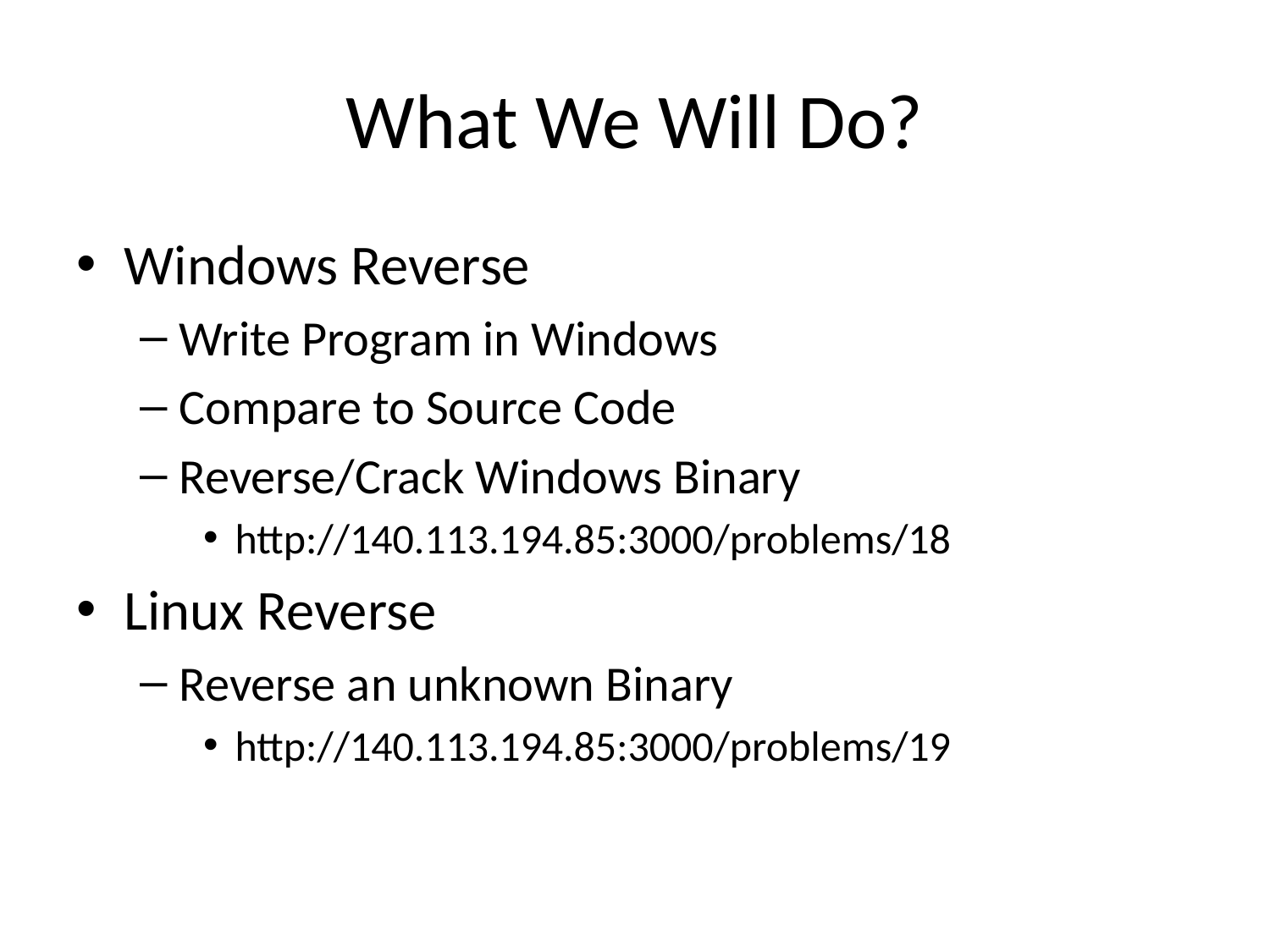

# What We Will Do?
Windows Reverse
Write Program in Windows
Compare to Source Code
Reverse/Crack Windows Binary
http://140.113.194.85:3000/problems/18
Linux Reverse
Reverse an unknown Binary
http://140.113.194.85:3000/problems/19